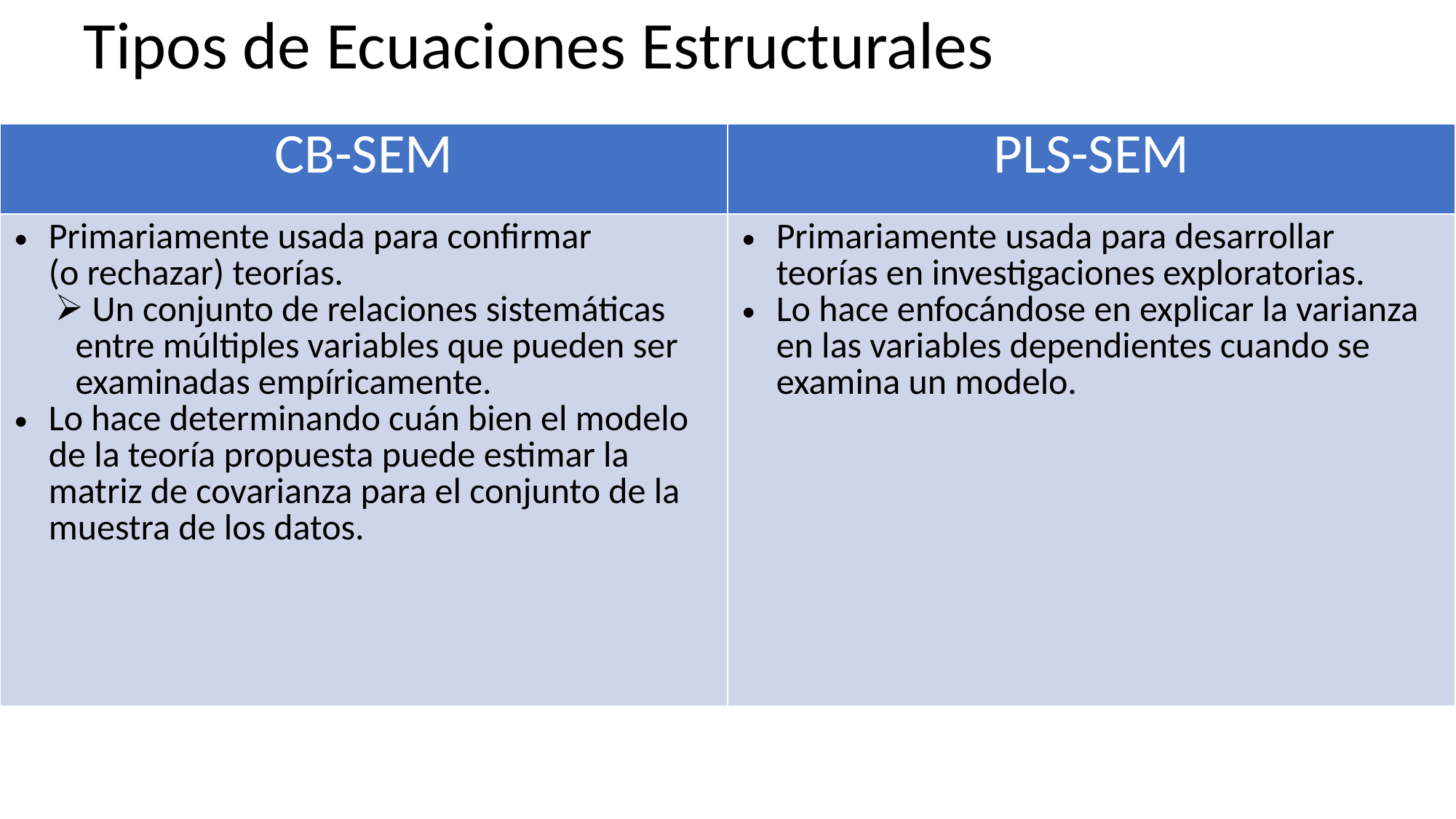

# Tipos de Ecuaciones Estructurales
| CB-SEM | PLS-SEM |
| --- | --- |
| Primariamente usada para confirmar (o rechazar) teorías. Un conjunto de relaciones sistemáticas entre múltiples variables que pueden ser examinadas empíricamente. Lo hace determinando cuán bien el modelo de la teoría propuesta puede estimar la matriz de covarianza para el conjunto de la muestra de los datos. | Primariamente usada para desarrollar teorías en investigaciones exploratorias. Lo hace enfocándose en explicar la varianza en las variables dependientes cuando se examina un modelo. |